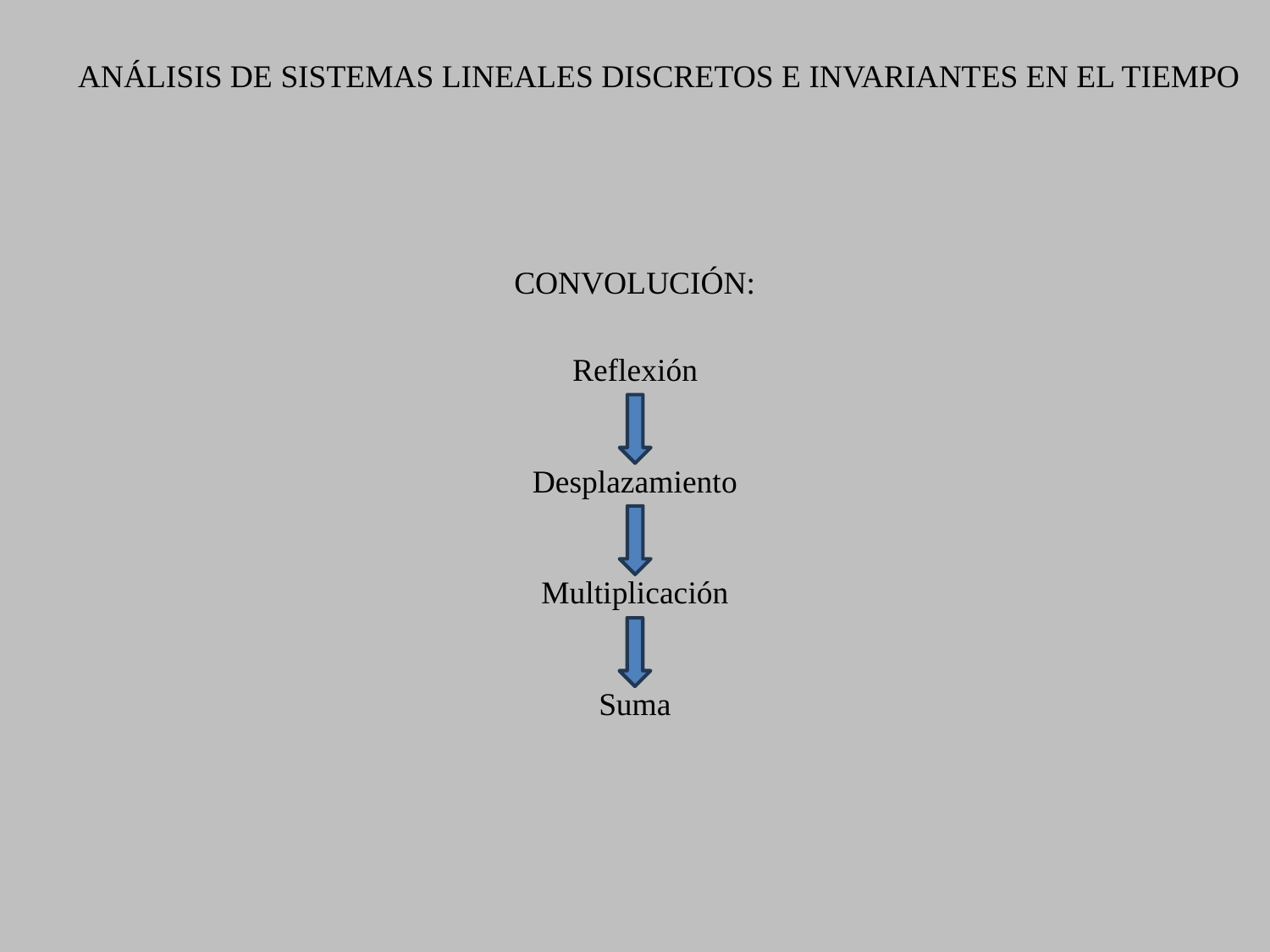

ANÁLISIS DE SISTEMAS LINEALES DISCRETOS E INVARIANTES EN EL TIEMPO

CONVOLUCIÓN:

Reflexión

Desplazamiento

Multiplicación

Suma